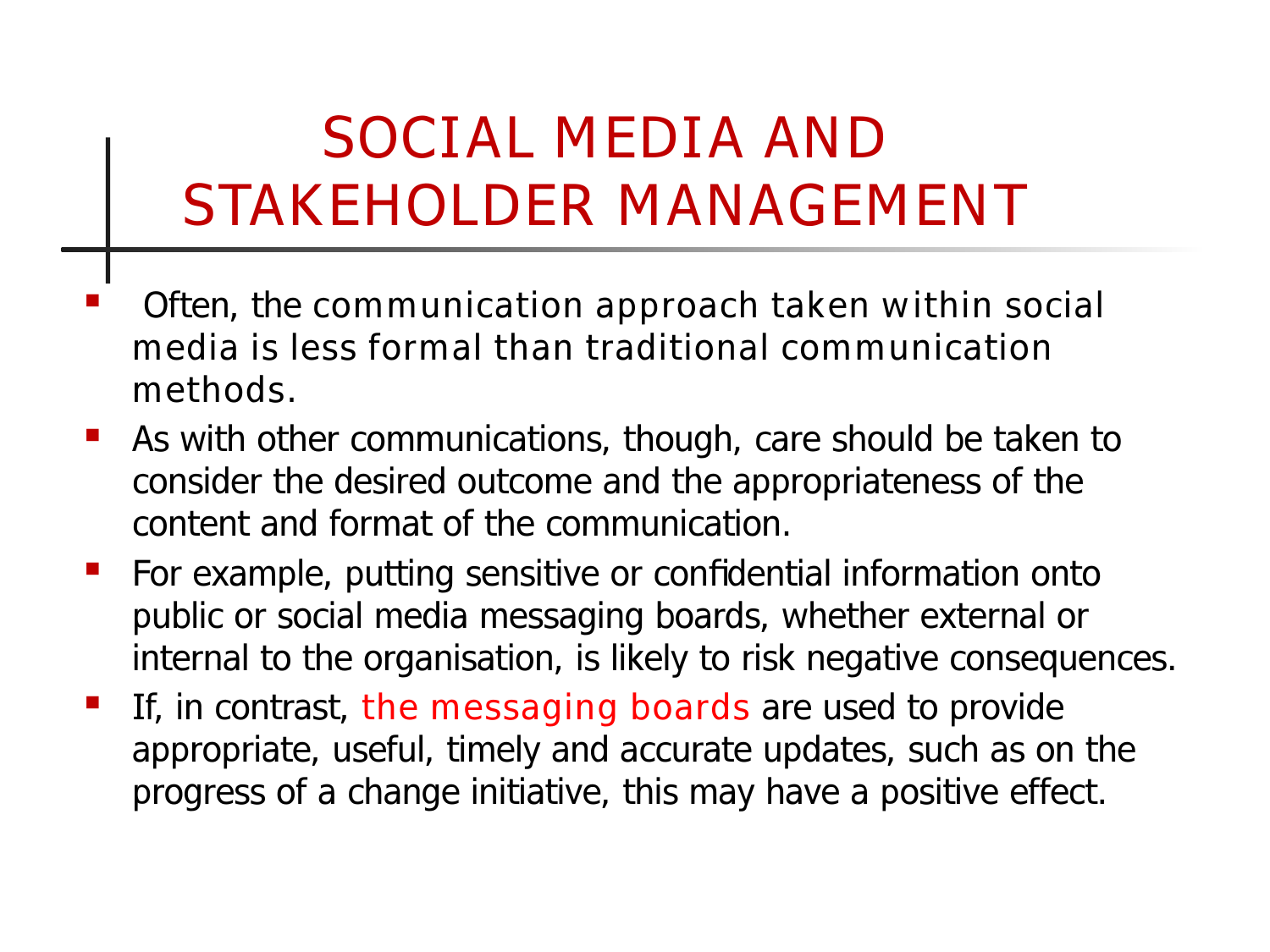

# SOCIAL MEDIA AND STAKEHOLDER MANAGEMENT
 Often, the communication approach taken within social media is less formal than traditional communication methods.
As with other communications, though, care should be taken to consider the desired outcome and the appropriateness of the content and format of the communication.
For example, putting sensitive or confidential information onto public or social media messaging boards, whether external or internal to the organisation, is likely to risk negative consequences.
If, in contrast, the messaging boards are used to provide appropriate, useful, timely and accurate updates, such as on the progress of a change initiative, this may have a positive effect.